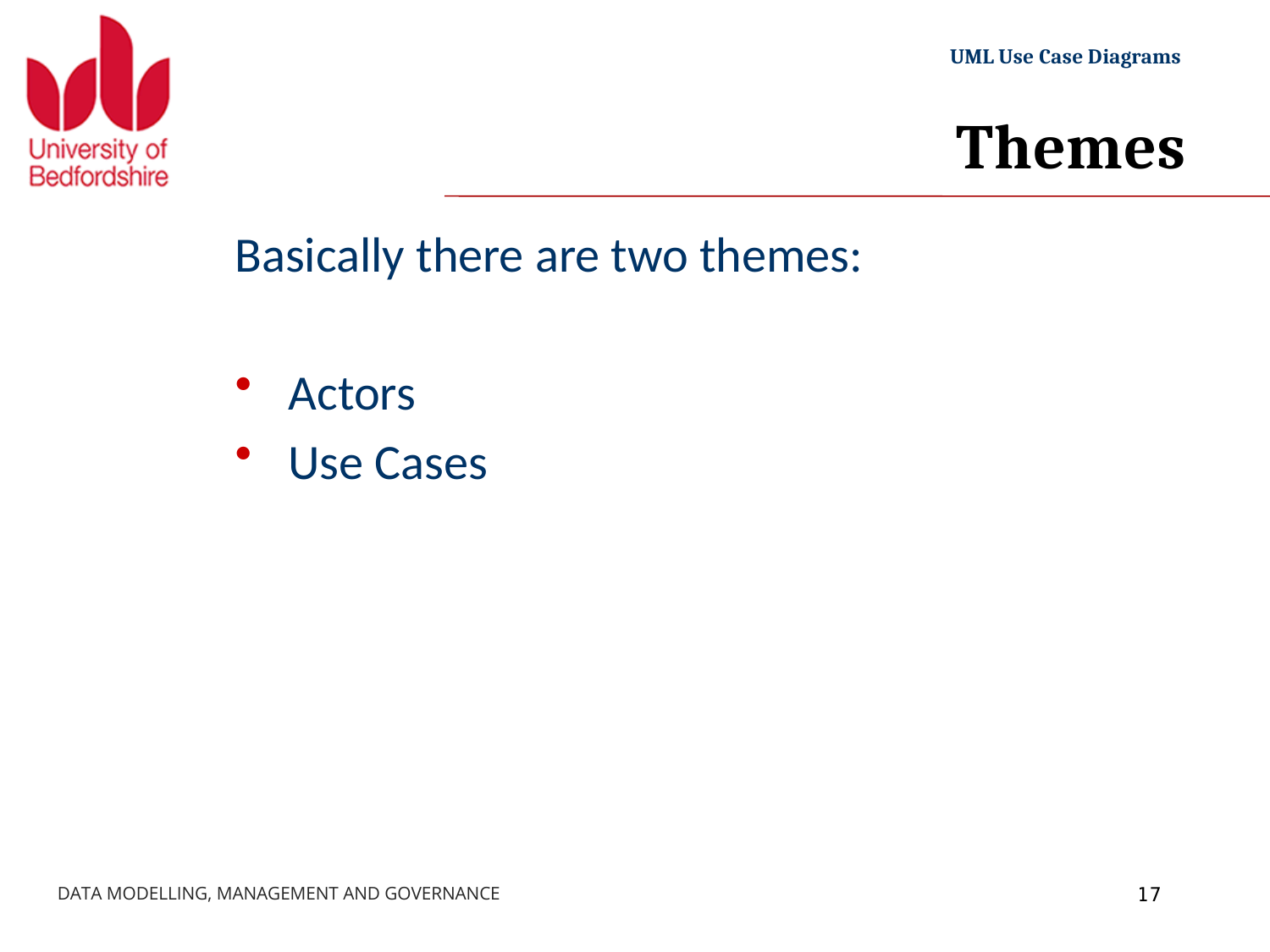

# Themes
Basically there are two themes:

Actors
Use Cases